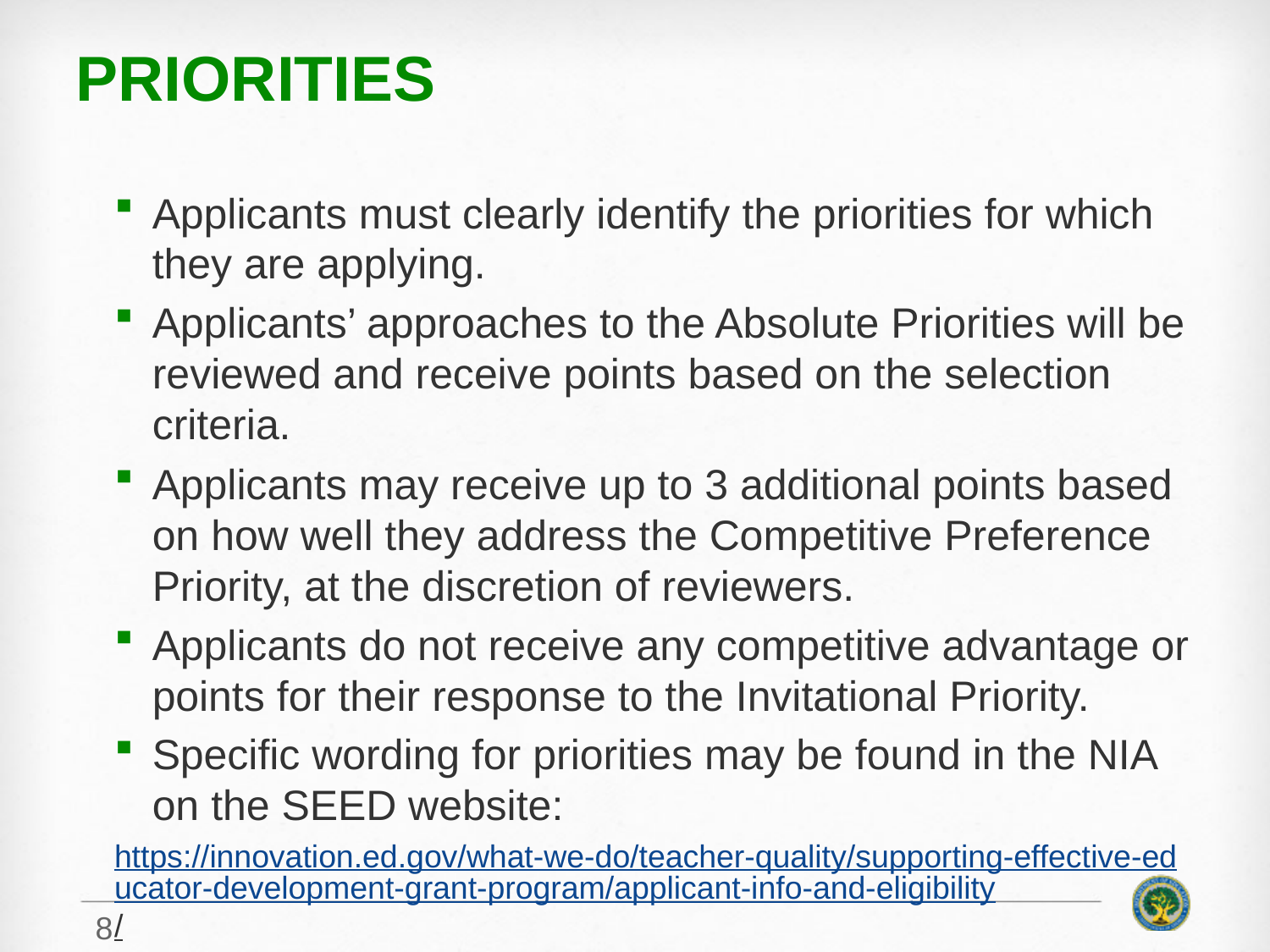

# Priorities

Applicants must clearly identify the priorities for which they are applying.
Applicants’ approaches to the Absolute Priorities will be reviewed and receive points based on the selection criteria.
Applicants may receive up to 3 additional points based on how well they address the Competitive Preference Priority, at the discretion of reviewers.
Applicants do not receive any competitive advantage or points for their response to the Invitational Priority.
Specific wording for priorities may be found in the NIA on the SEED website:
https://innovation.ed.gov/what-we-do/teacher-quality/supporting-effective-educator-development-grant-program/applicant-info-and-eligibility/
8